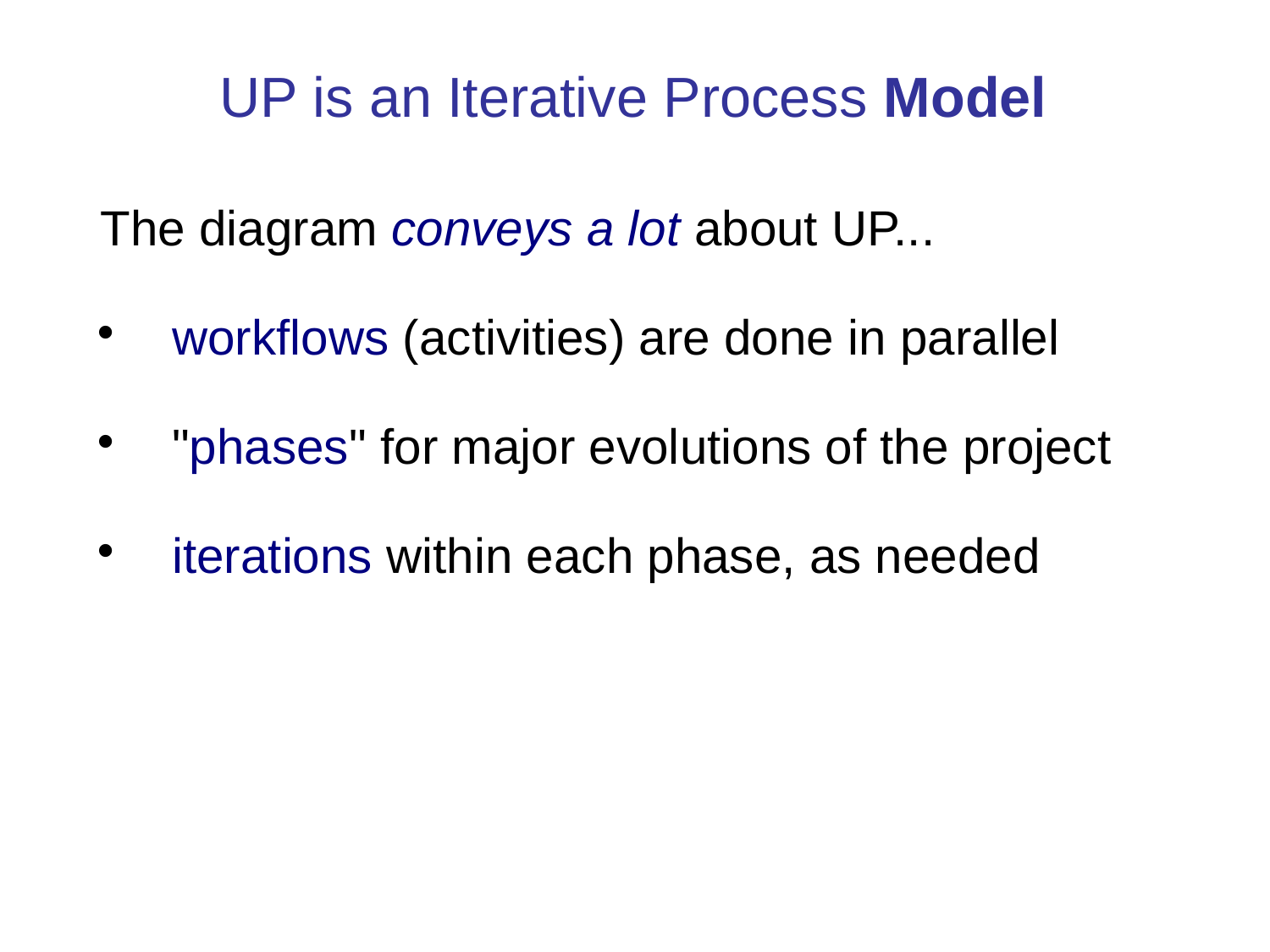

UP is an Iterative Process Model
The diagram conveys a lot about UP...
workflows (activities) are done in parallel
"phases" for major evolutions of the project
iterations within each phase, as needed